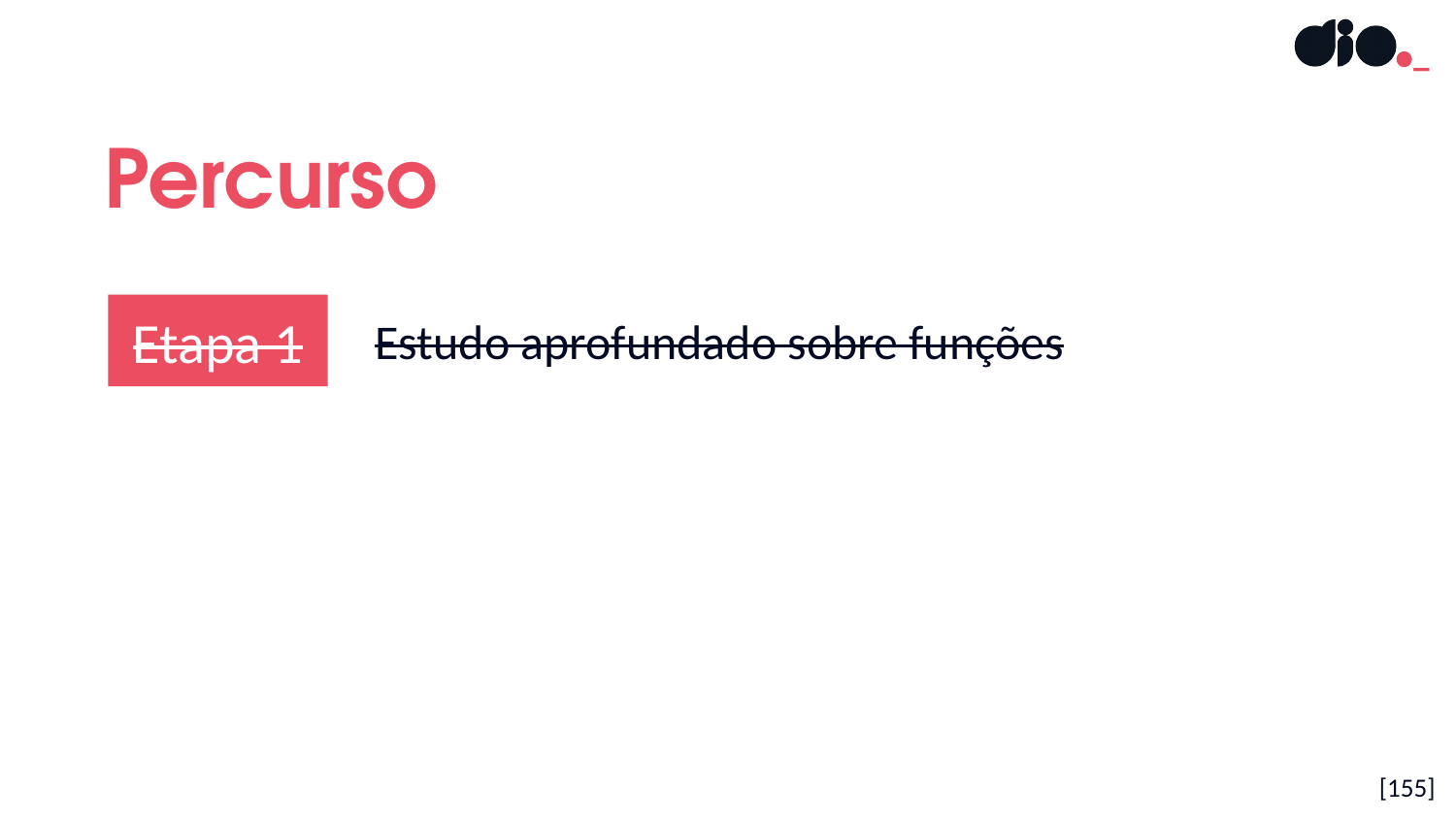

Percurso
Etapa 1
Estudo aprofundado sobre funções
[155]